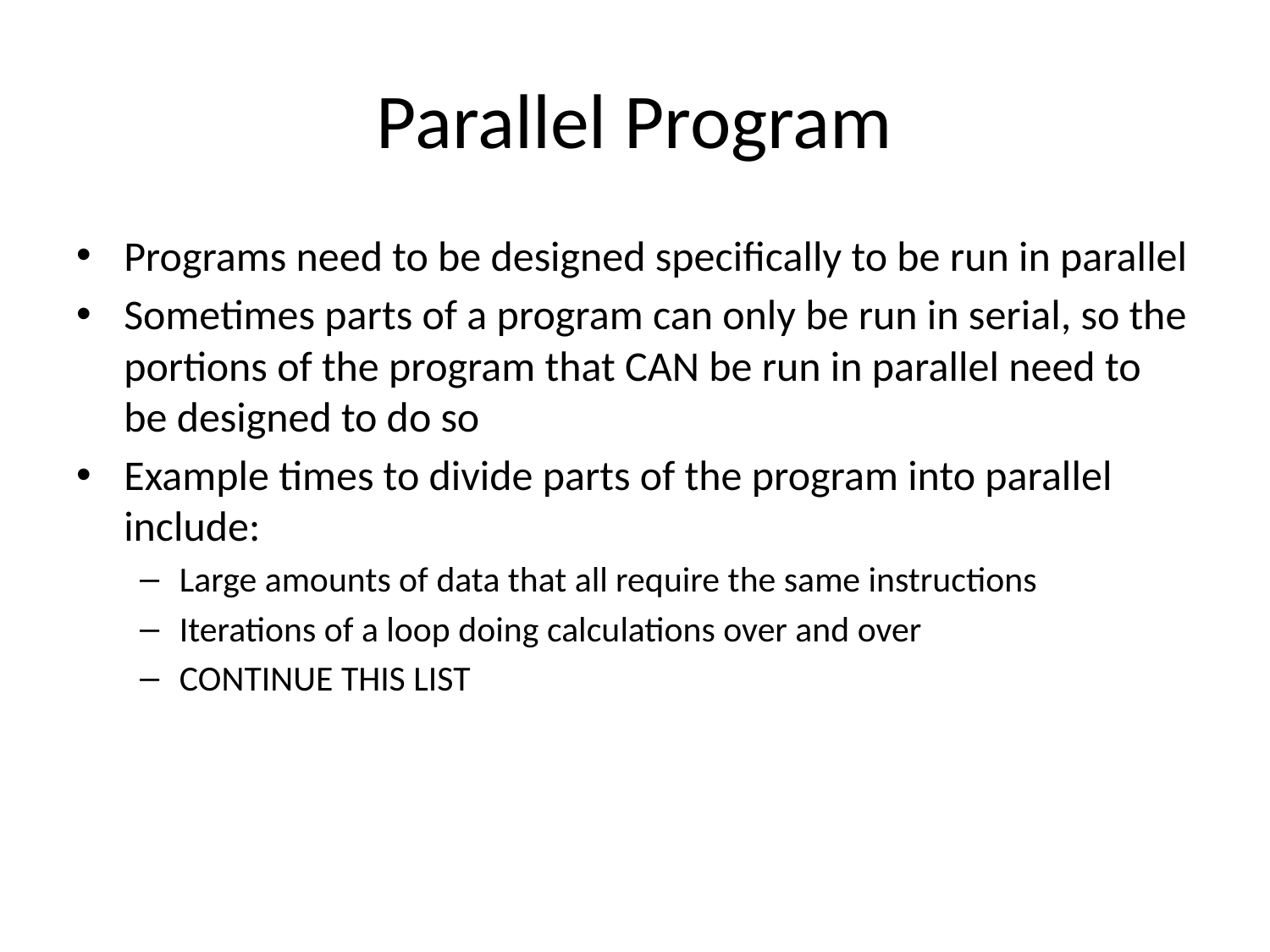

# Parallel Program
Programs need to be designed specifically to be run in parallel
Sometimes parts of a program can only be run in serial, so the portions of the program that CAN be run in parallel need to be designed to do so
Example times to divide parts of the program into parallel include:
Large amounts of data that all require the same instructions
Iterations of a loop doing calculations over and over
CONTINUE THIS LIST